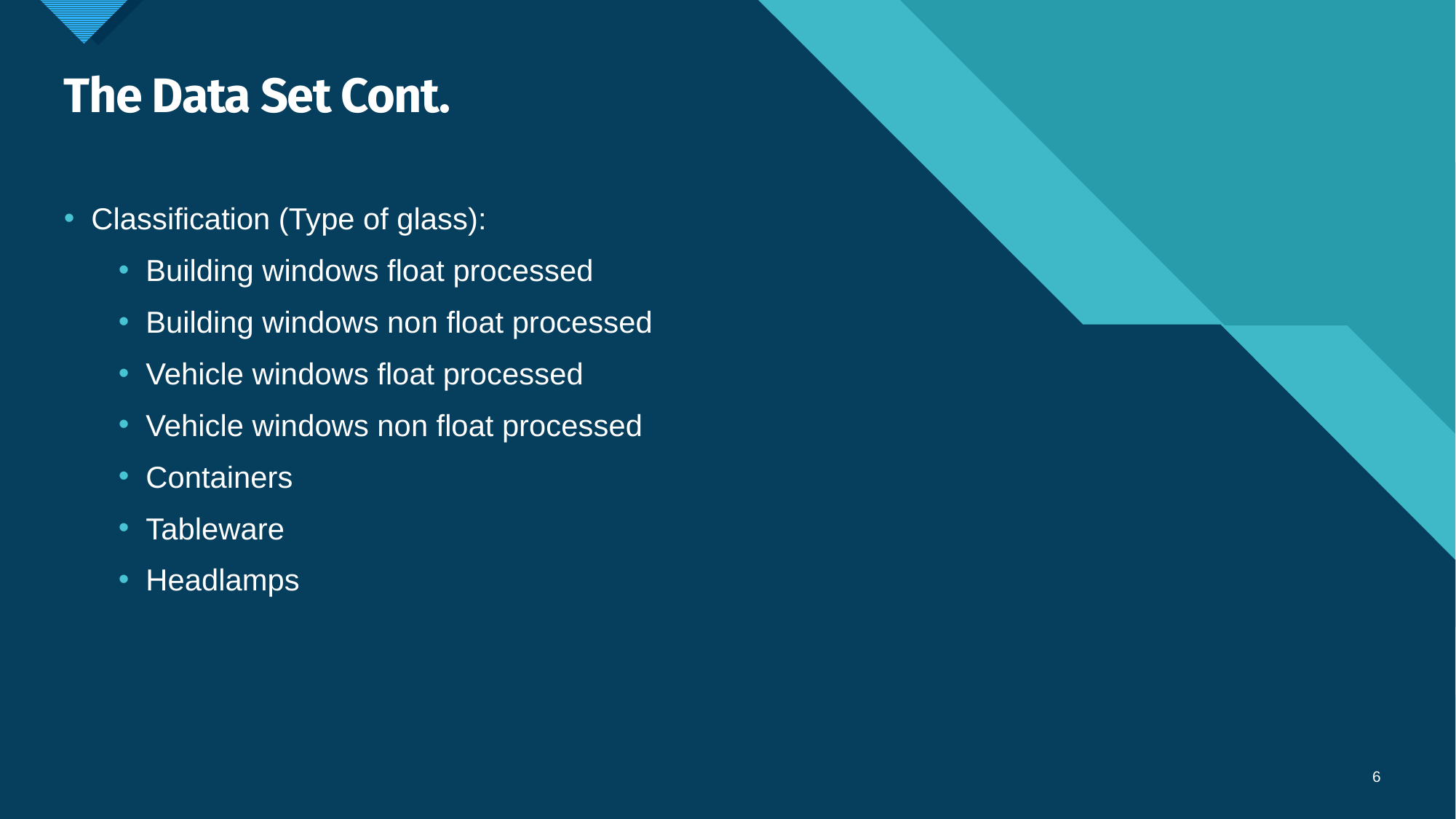

# The Data Set Cont.
Classification (Type of glass):
Building windows float processed
Building windows non float processed
Vehicle windows float processed
Vehicle windows non float processed
Containers
Tableware
Headlamps

6